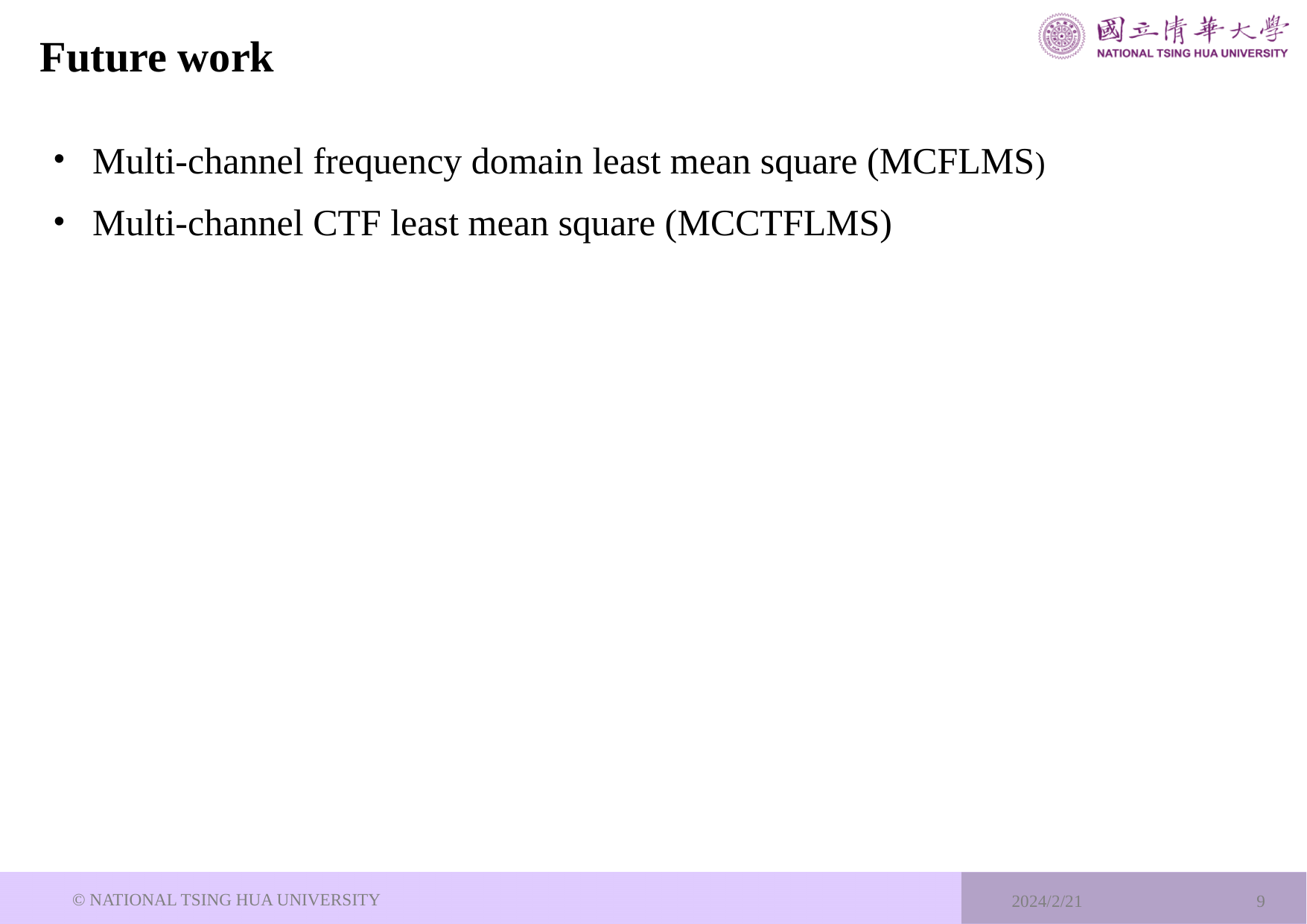

# Future work
Multi-channel frequency domain least mean square (MCFLMS)
Multi-channel CTF least mean square (MCCTFLMS)

© NATIONAL TSING HUA UNIVERSITY
2024/2/21
9